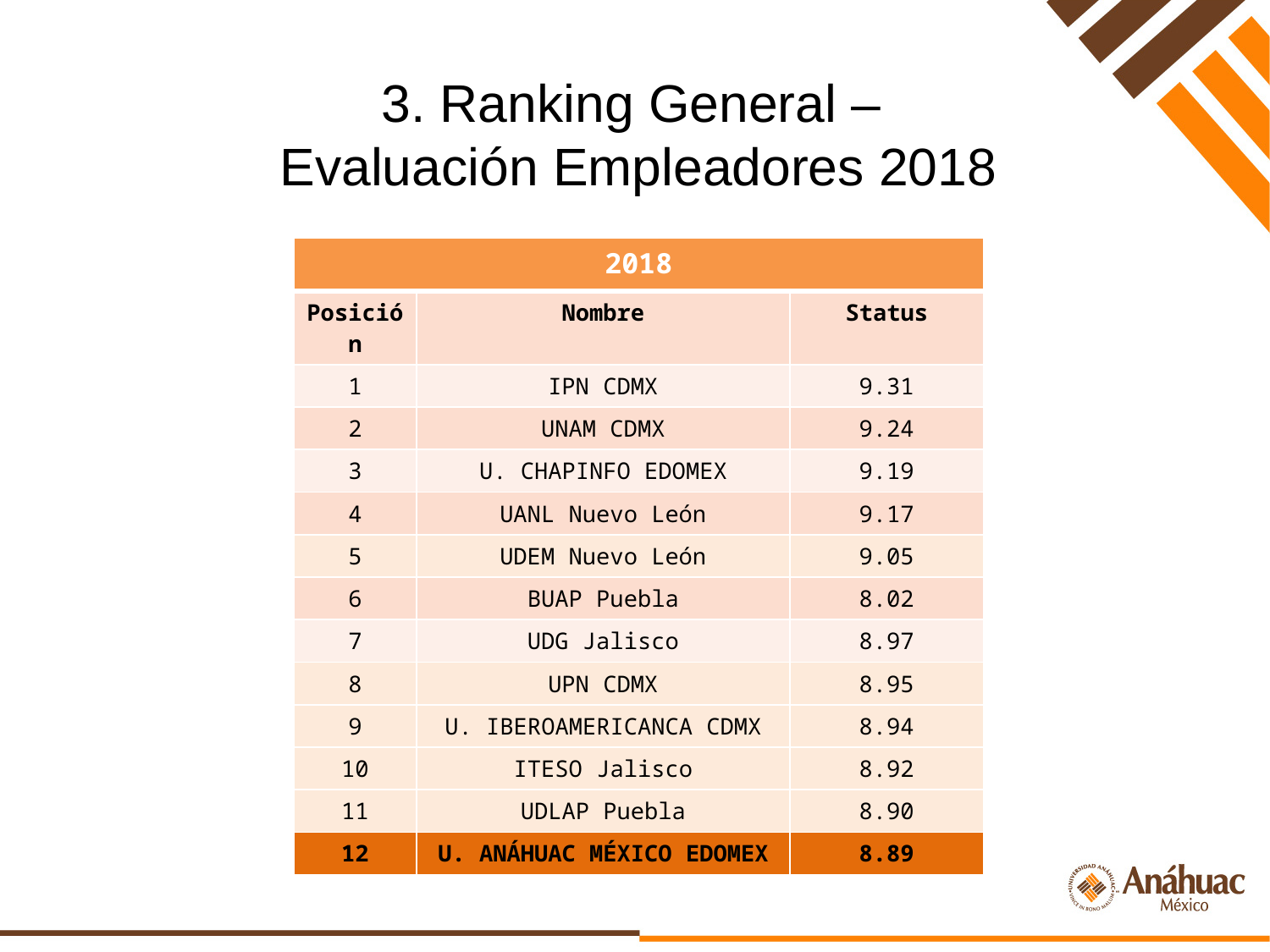

# 3. Ranking General – Evaluación Empleadores 2018
| 2018 |  |  |
| --- | --- | --- |
| Posición | Nombre | Status |
| 1 | IPN CDMX | 9.31 |
| 2 | UNAM CDMX | 9.24 |
| 3 | U. CHAPINFO EDOMEX | 9.19 |
| 4 | UANL Nuevo León | 9.17 |
| 5 | UDEM Nuevo León | 9.05 |
| 6 | BUAP Puebla | 8.02 |
| 7 | UDG Jalisco | 8.97 |
| 8 | UPN CDMX | 8.95 |
| 9 | U. IBEROAMERICANCA CDMX | 8.94 |
| 10 | ITESO Jalisco | 8.92 |
| 11 | UDLAP Puebla | 8.90 |
| 12 | U. ANÁHUAC MÉXICO EDOMEX | 8.89 |